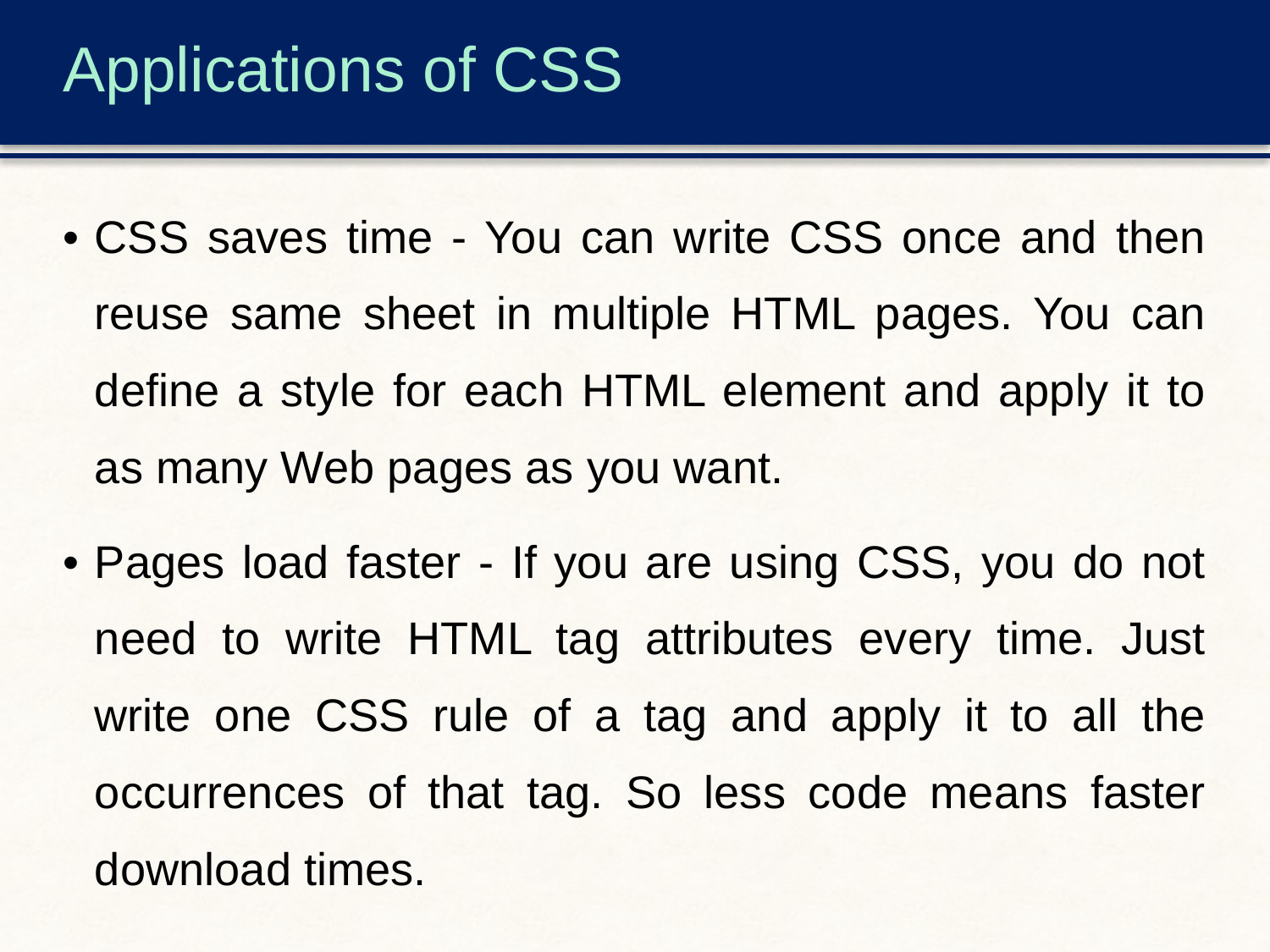

# Applications of CSS
CSS saves time - You can write CSS once and then reuse same sheet in multiple HTML pages. You can define a style for each HTML element and apply it to as many Web pages as you want.
Pages load faster - If you are using CSS, you do not need to write HTML tag attributes every time. Just write one CSS rule of a tag and apply it to all the occurrences of that tag. So less code means faster download times.